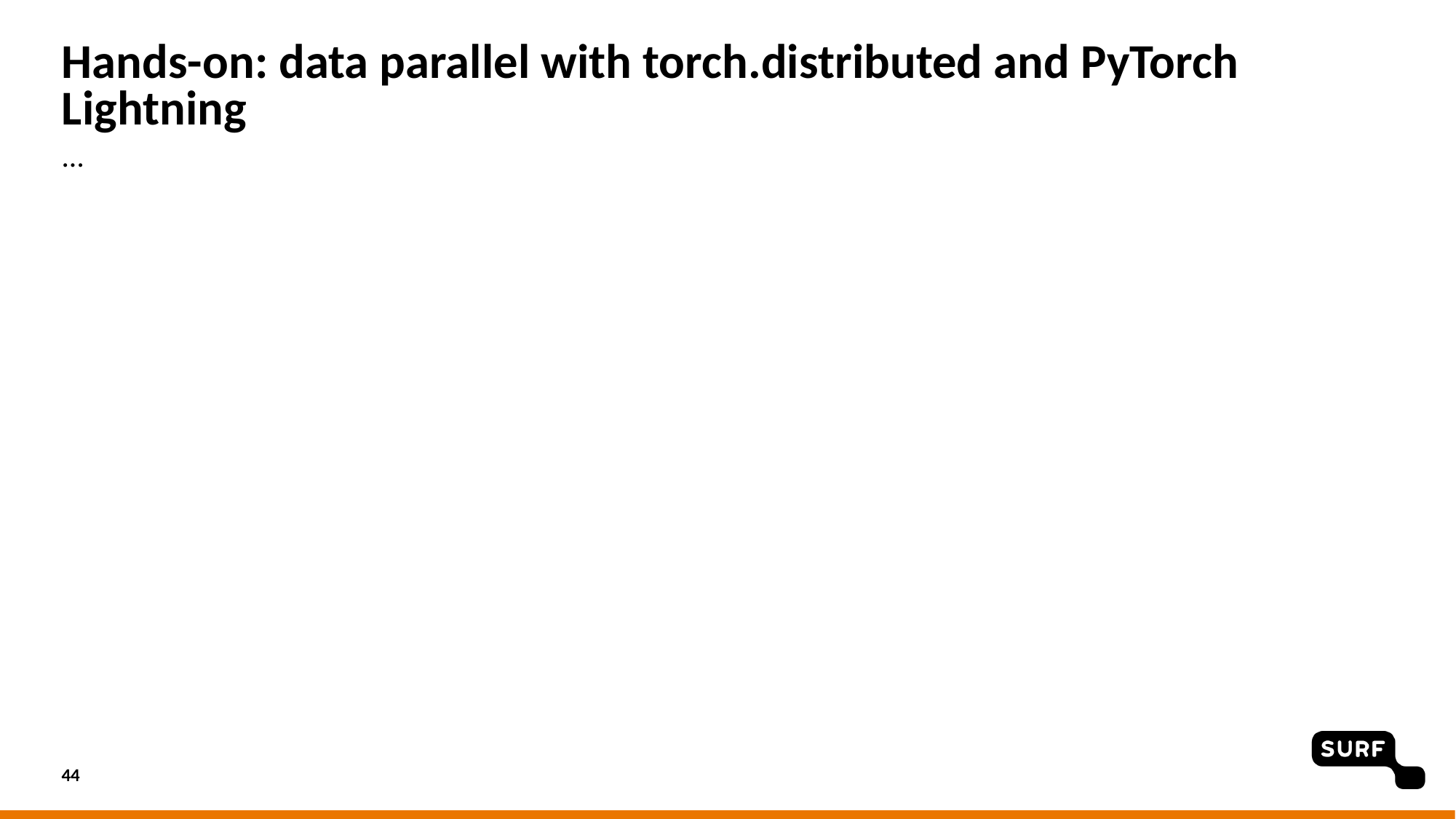

# Hands-on: data parallel with torch.distributed and PyTorch Lightning
…

44